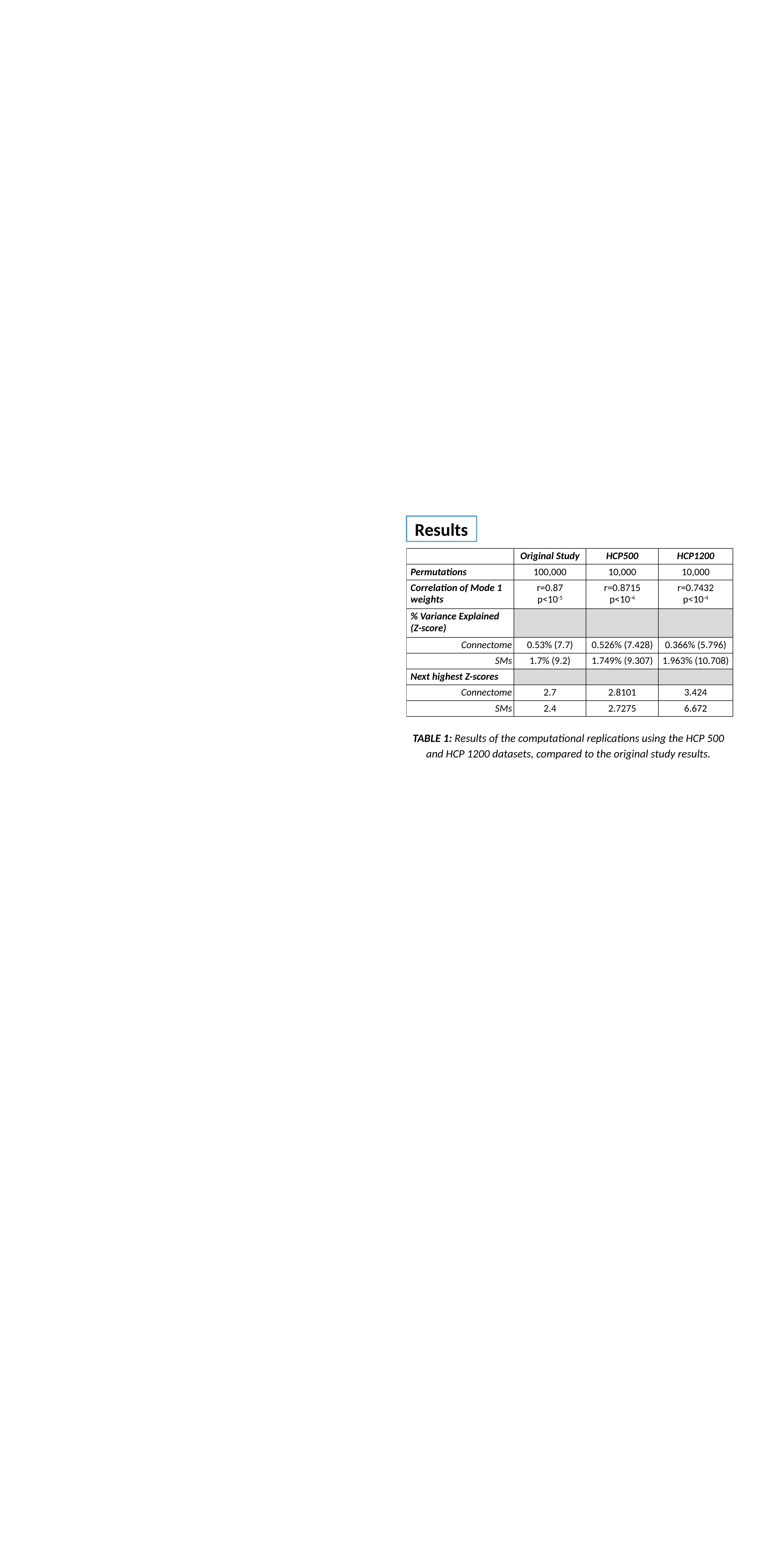

#
Results
|  | Original Study | HCP500 | HCP1200 |
| --- | --- | --- | --- |
| Permutations | 100,000 | 10,000 | 10,000 |
| Correlation of Mode 1 weights | r=0.87 p<10-5 | r=0.8715 p<10-4 | r=0.7432 p<10-4 |
| % Variance Explained (Z-score) |  |  |  |
| Connectome | 0.53% (7.7) | 0.526% (7.428) | 0.366% (5.796) |
| SMs | 1.7% (9.2) | 1.749% (9.307) | 1.963% (10.708) |
| Next highest Z-scores |  |  |  |
| Connectome | 2.7 | 2.8101 | 3.424 |
| SMs | 2.4 | 2.7275 | 6.672 |
TABLE 1: Results of the computational replications using the HCP 500 and HCP 1200 datasets, compared to the original study results.